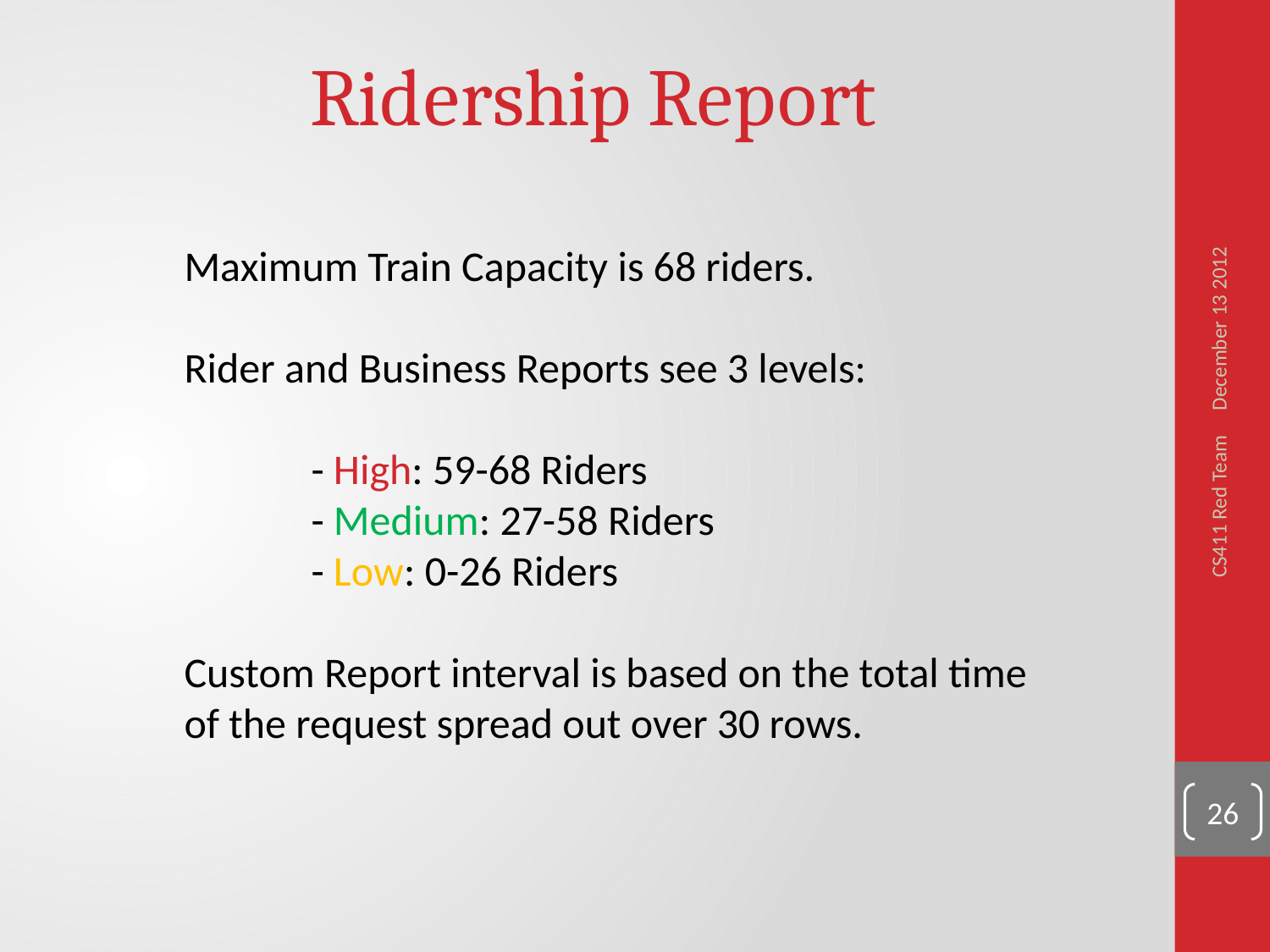

# Ridership Report
December 13 2012
Maximum Train Capacity is 68 riders.

Rider and Business Reports see 3 levels:
	- High: 59-68 Riders
	- Medium: 27-58 Riders
	- Low: 0-26 Riders

Custom Report interval is based on the total time
of the request spread out over 30 rows.
CS411 Red Team
26